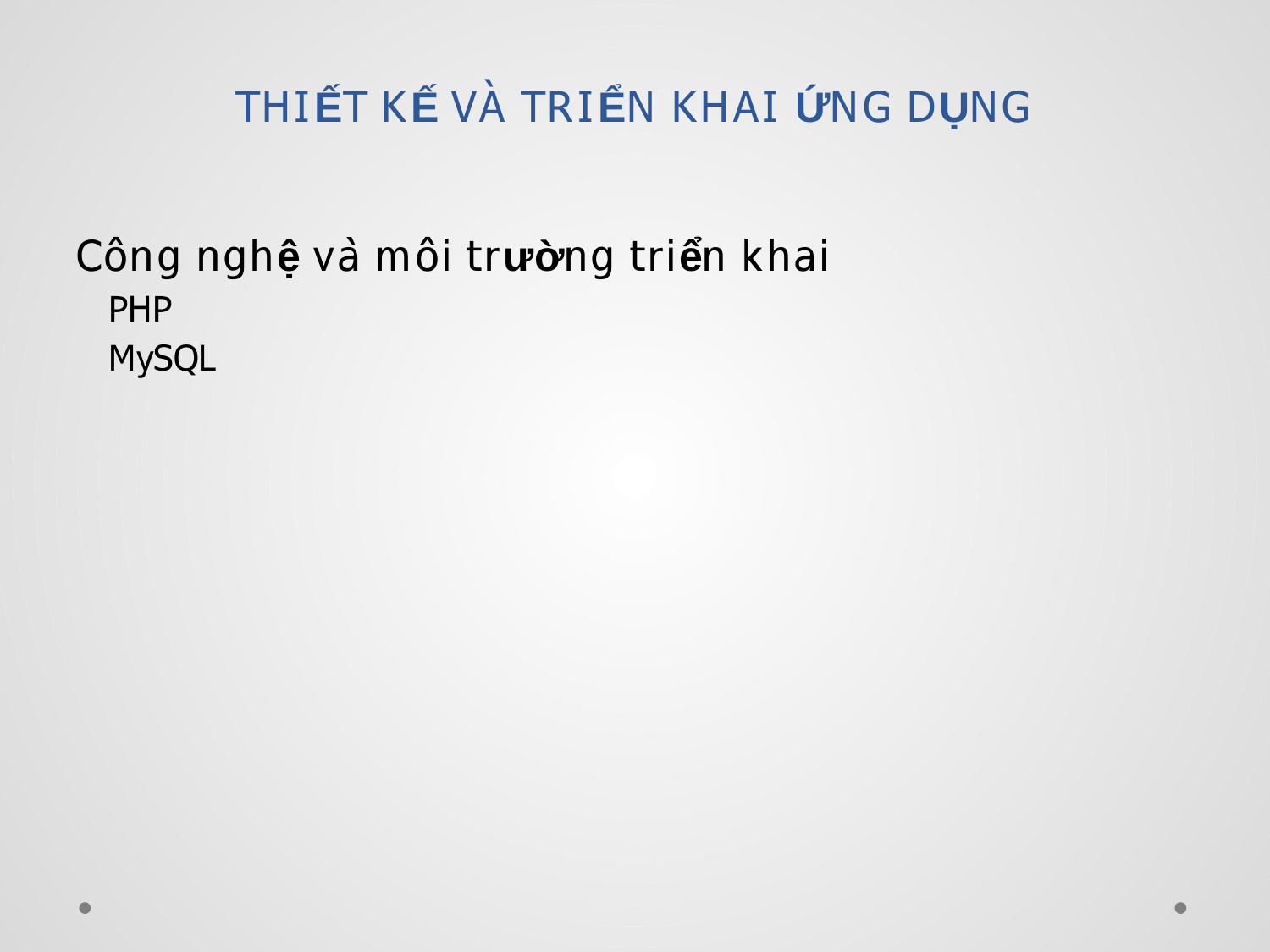

# THIẾT KẾ VÀ TRIỂN KHAI ỨNG DỤNG
Công nghệ và môi trường triển khai
   PHP
   MySQL